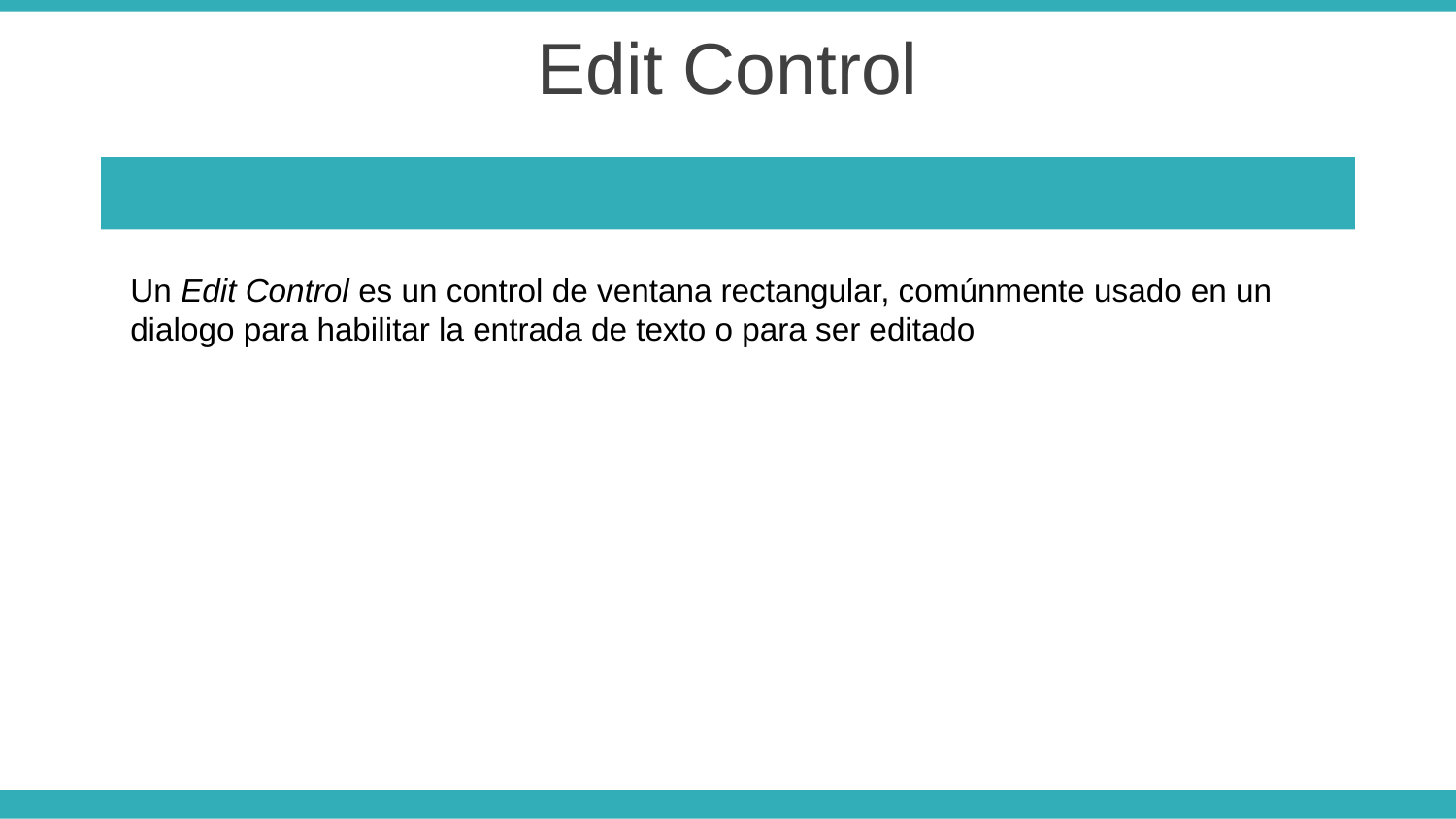

Edit Control

Un Edit Control es un control de ventana rectangular, comúnmente usado en un dialogo para habilitar la entrada de texto o para ser editado